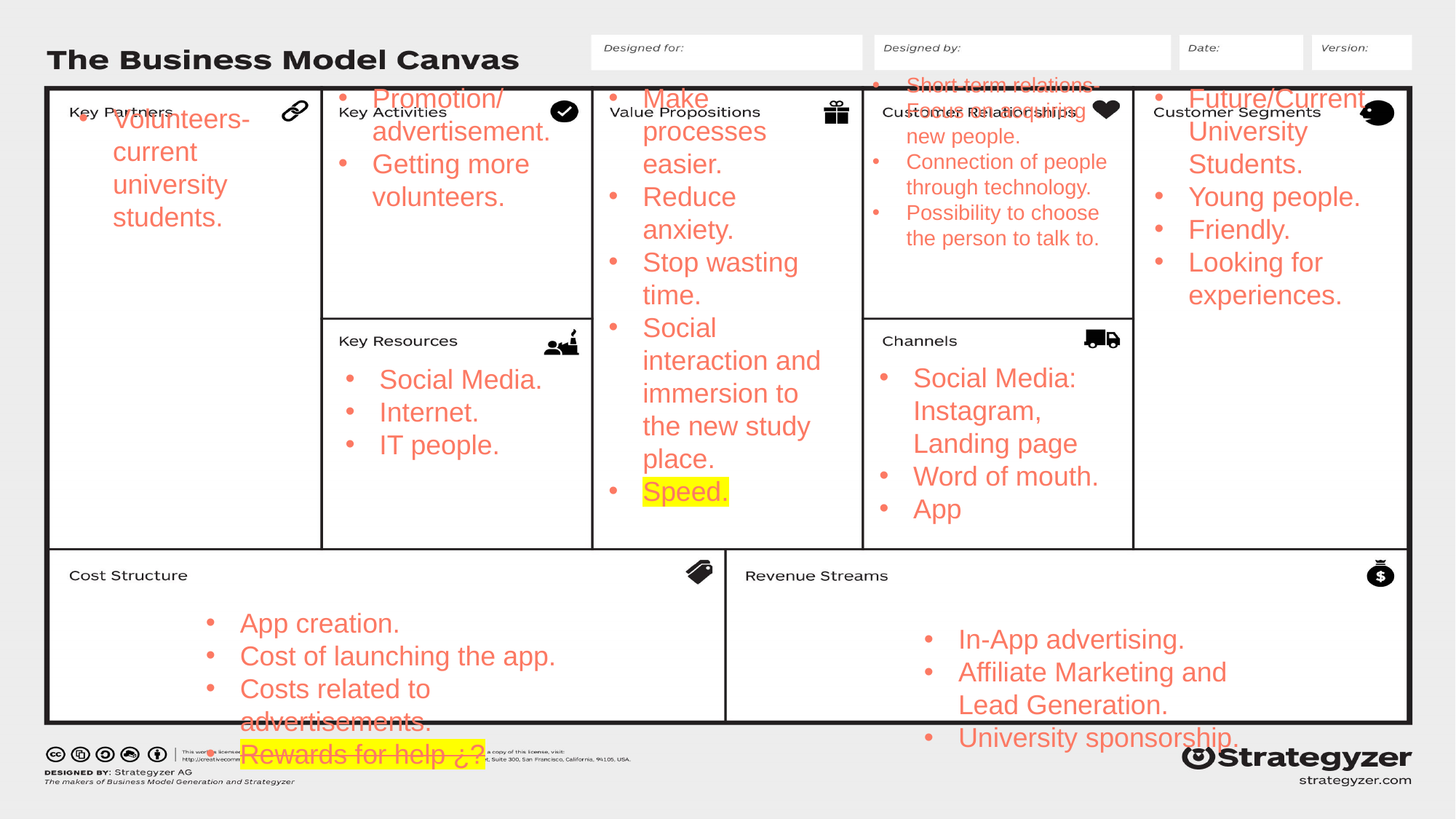

Short-term relations- Focus on acquiring new people.
Connection of people through technology.
Possibility to choose the person to talk to.

Promotion/advertisement.
Getting more volunteers.
Make processes easier.
Reduce anxiety.
Stop wasting time.
Social interaction and immersion to the new study place.
Speed.

Future/Current University Students.
Young people.
Friendly.
Looking for experiences.
Volunteers-current university students.
Social Media: Instagram, Landing page
Word of mouth.
App

Social Media.
Internet.
IT people.

App creation.
Cost of launching the app.
Costs related to advertisements.
Rewards for help ¿?
In-App advertising.
Affiliate Marketing and Lead Generation.
University sponsorship.